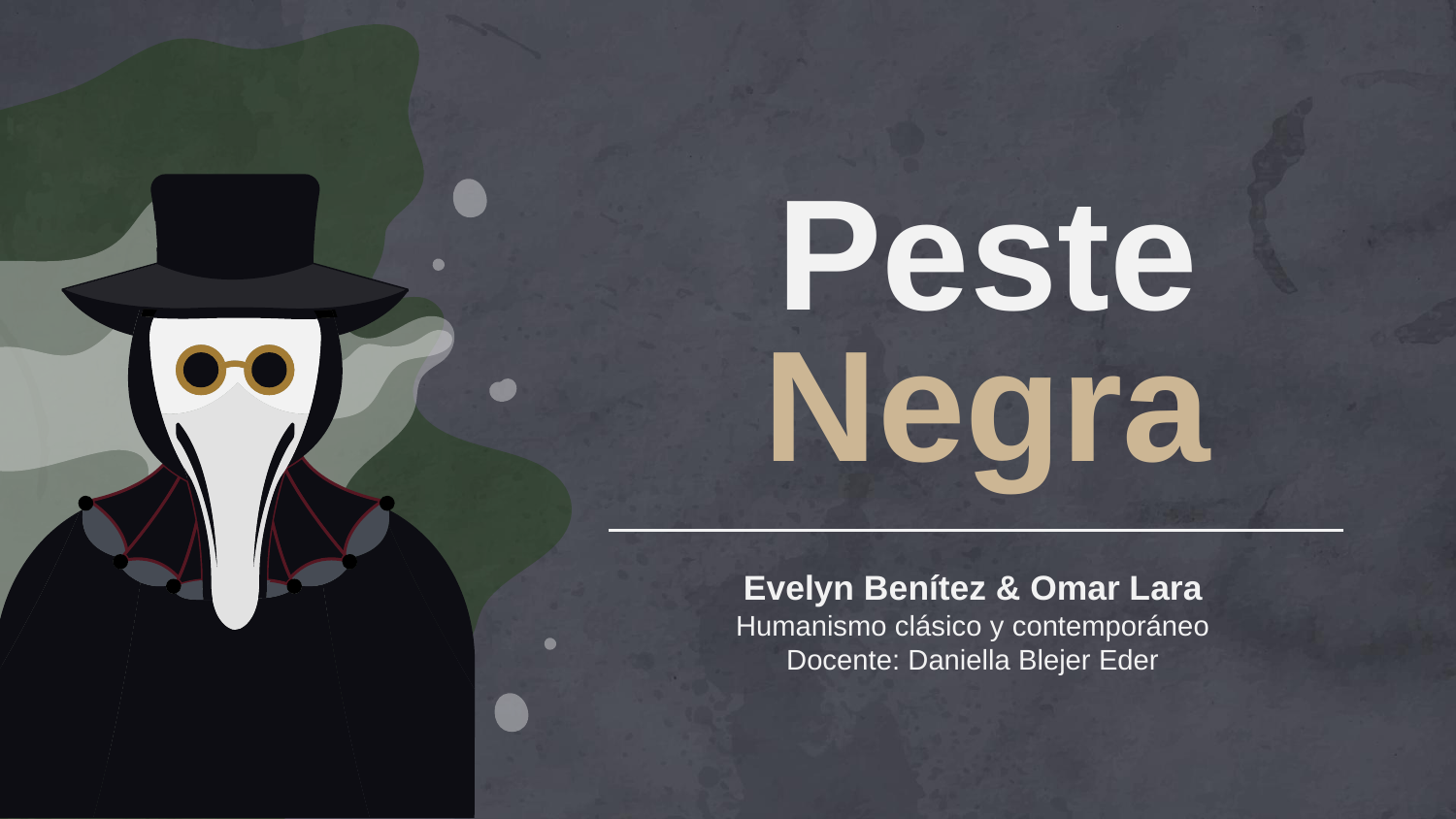

# Peste Negra
Evelyn Benítez & Omar Lara
Humanismo clásico y contemporáneo
Docente: Daniella Blejer Eder